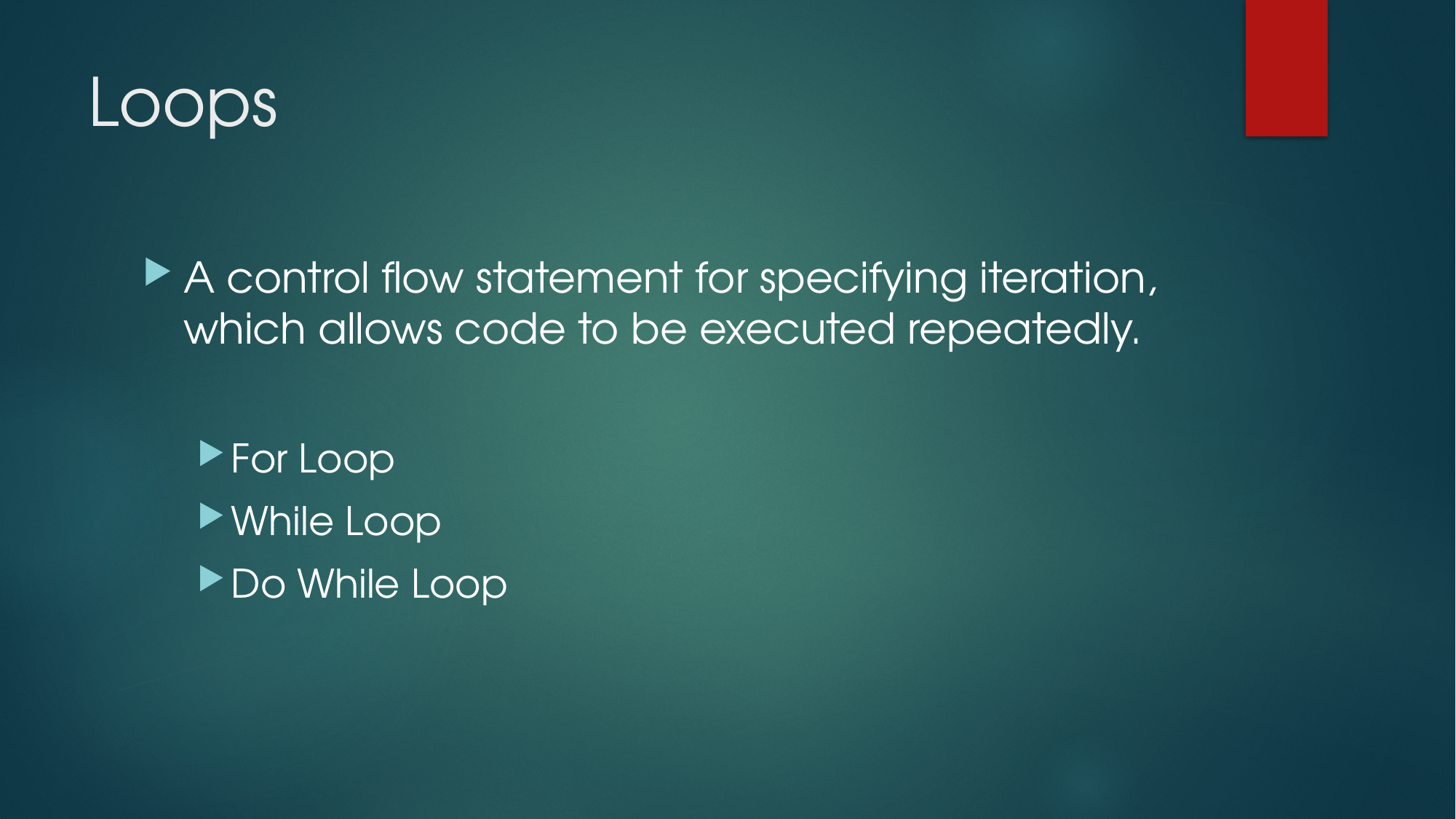

# Loops
A control flow statement for specifying iteration, which allows code to be executed repeatedly.

For Loop
While Loop
Do While Loop